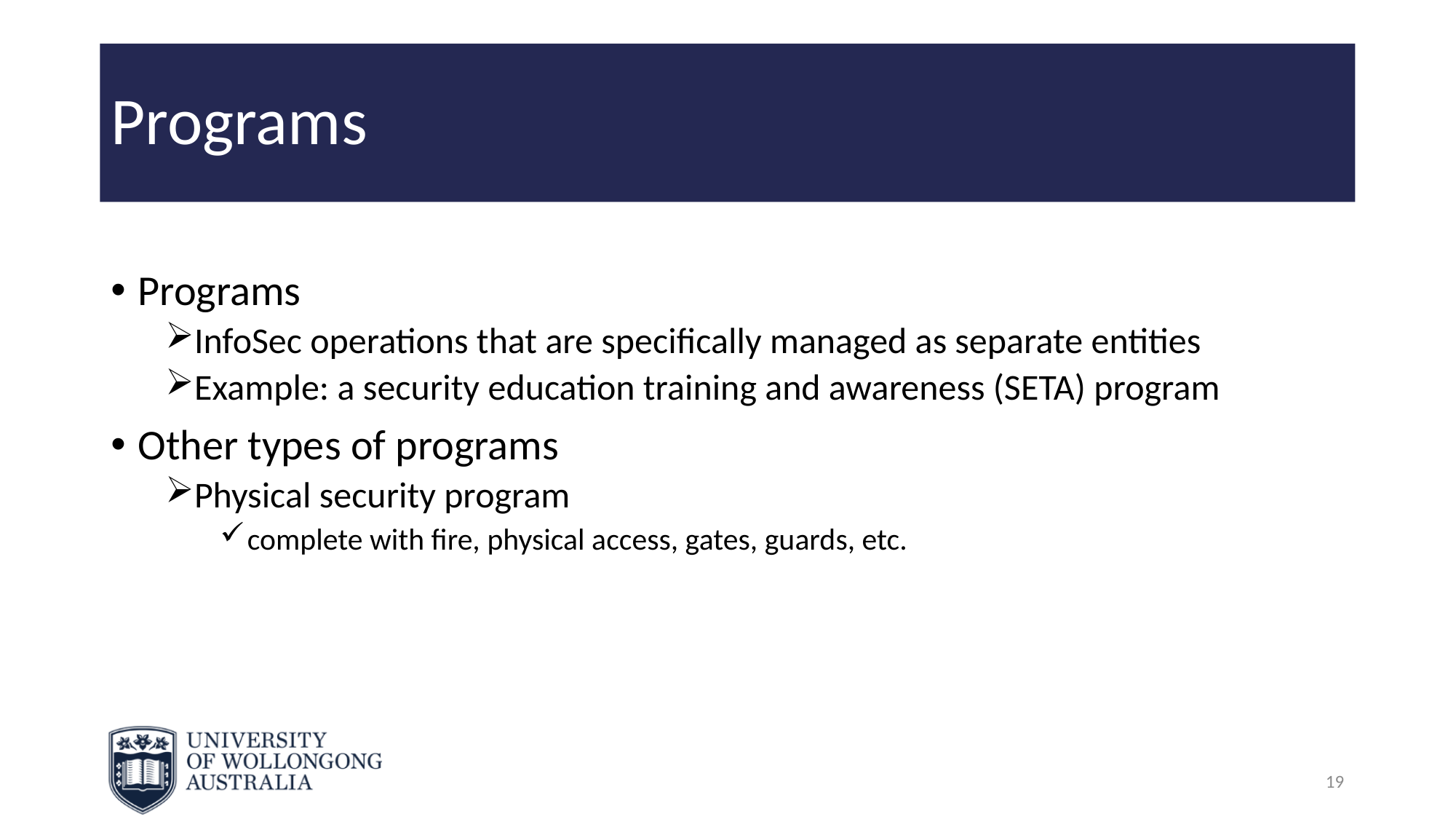

# Programs
Programs
InfoSec operations that are specifically managed as separate entities
Example: a security education training and awareness (SETA) program
Other types of programs
Physical security program
complete with fire, physical access, gates, guards, etc.
19